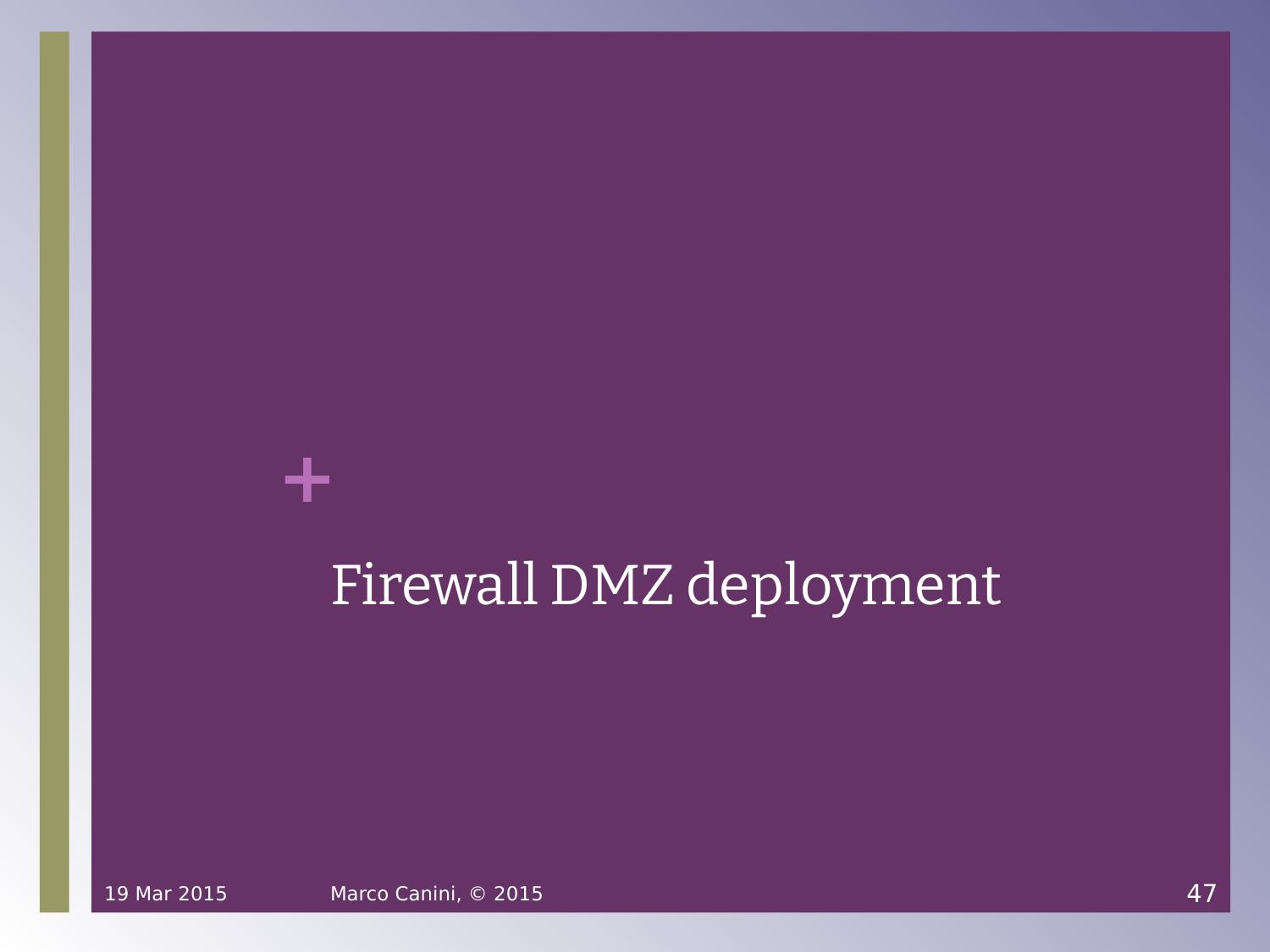

# Firewall DMZ deployment

19 Mar 2015
Marco Canini, © 2015
47